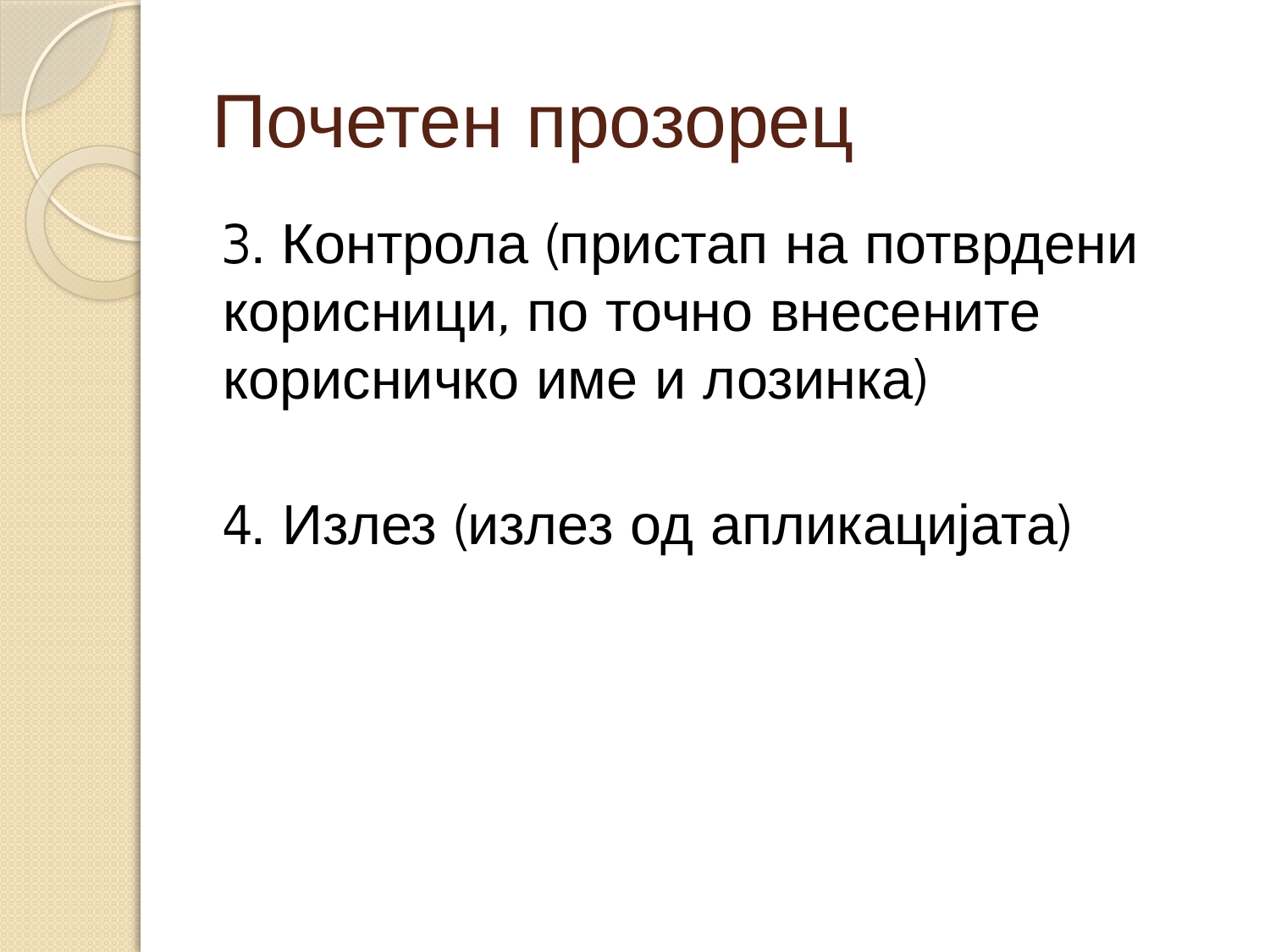

# Почетен прозорец
3. Контрола (пристап на потврдени корисници, по точно внесените корисничко име и лозинка)
4. Излез (излез од апликацијата)